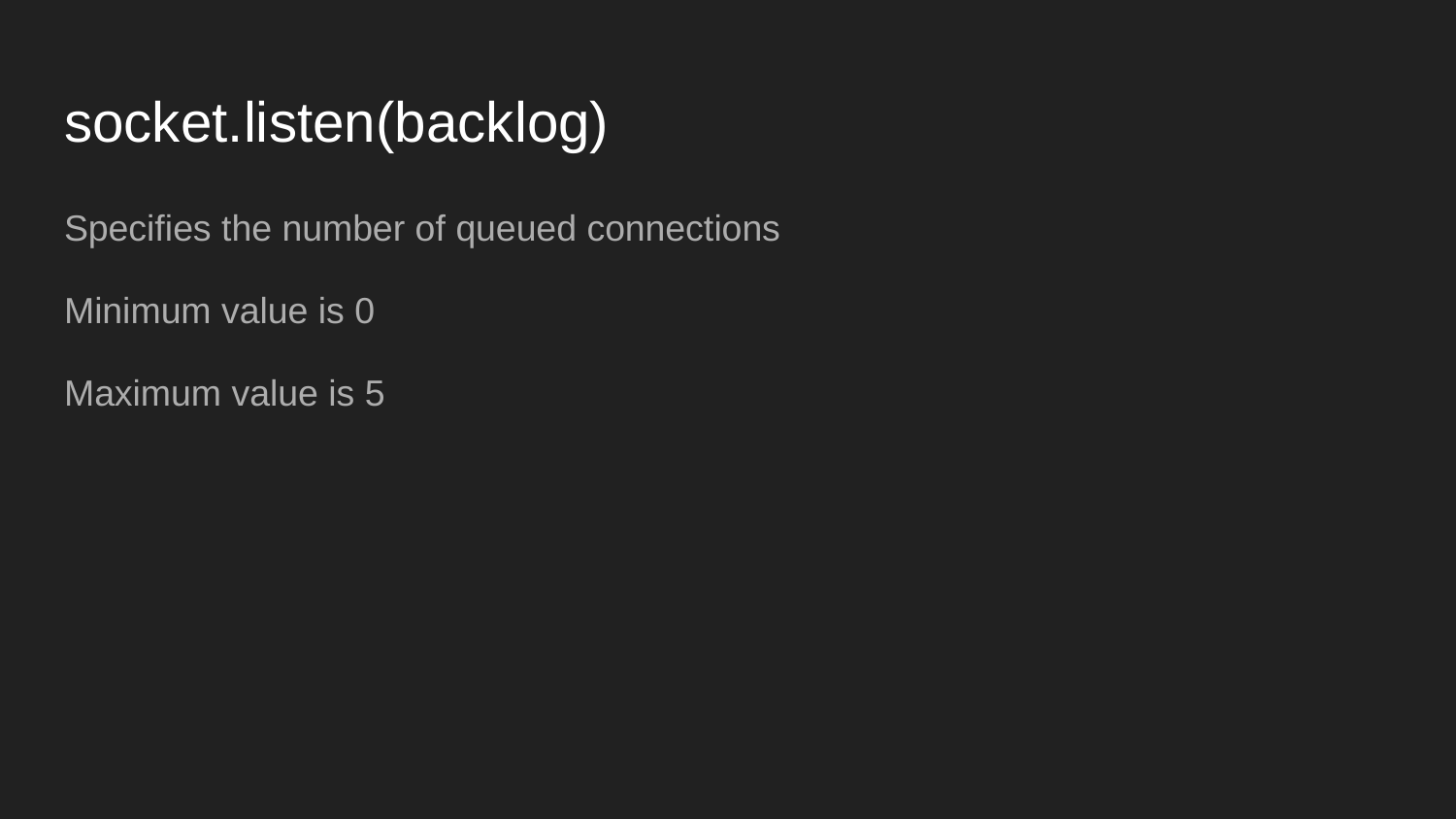

# socket.listen(backlog)
Specifies the number of queued connections
Minimum value is 0
Maximum value is 5